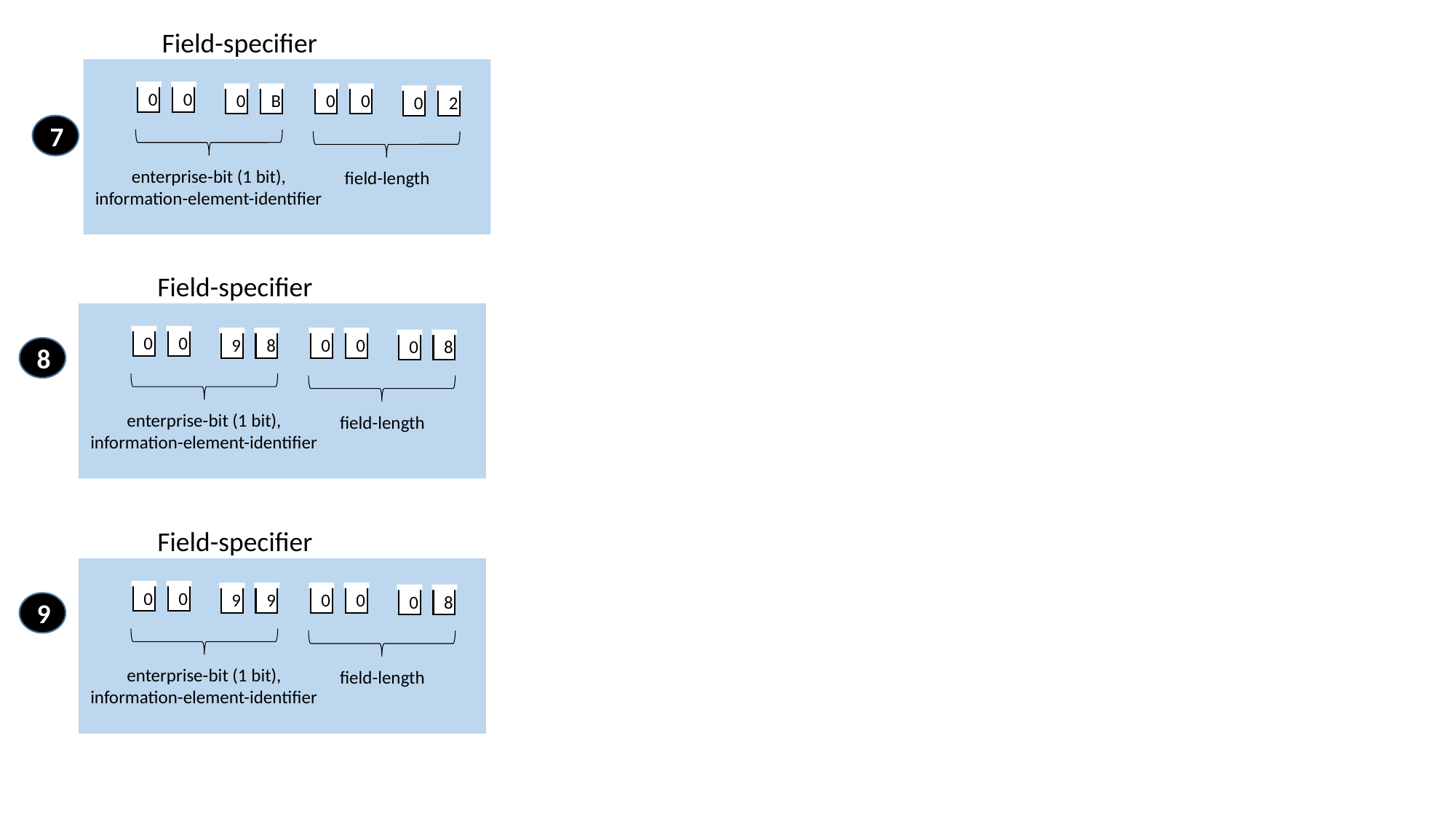

Field-specifier

0

0

0

B
enterprise-bit (1 bit),
information-element-identifier

0

0

0

2
field-length
7
Field-specifier

0

0

9

8
enterprise-bit (1 bit),
information-element-identifier

0

0

0

8
field-length
8
Field-specifier

0

0

9

9
enterprise-bit (1 bit),
information-element-identifier

0

0

0

8
field-length
9